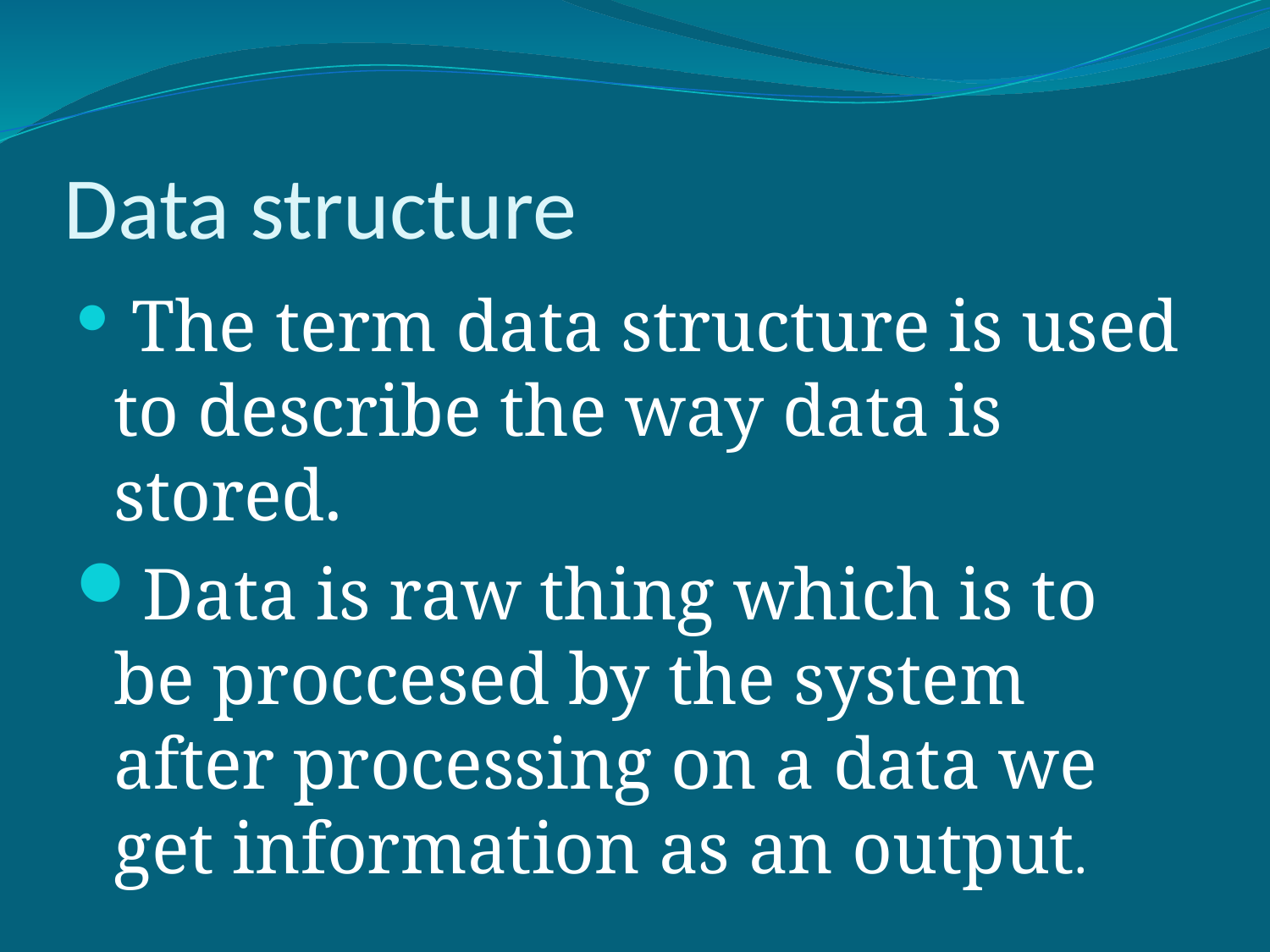

# Data structure
 The term data structure is used to describe the way data is stored.
Data is raw thing which is to be proccesed by the system after processing on a data we get information as an output.